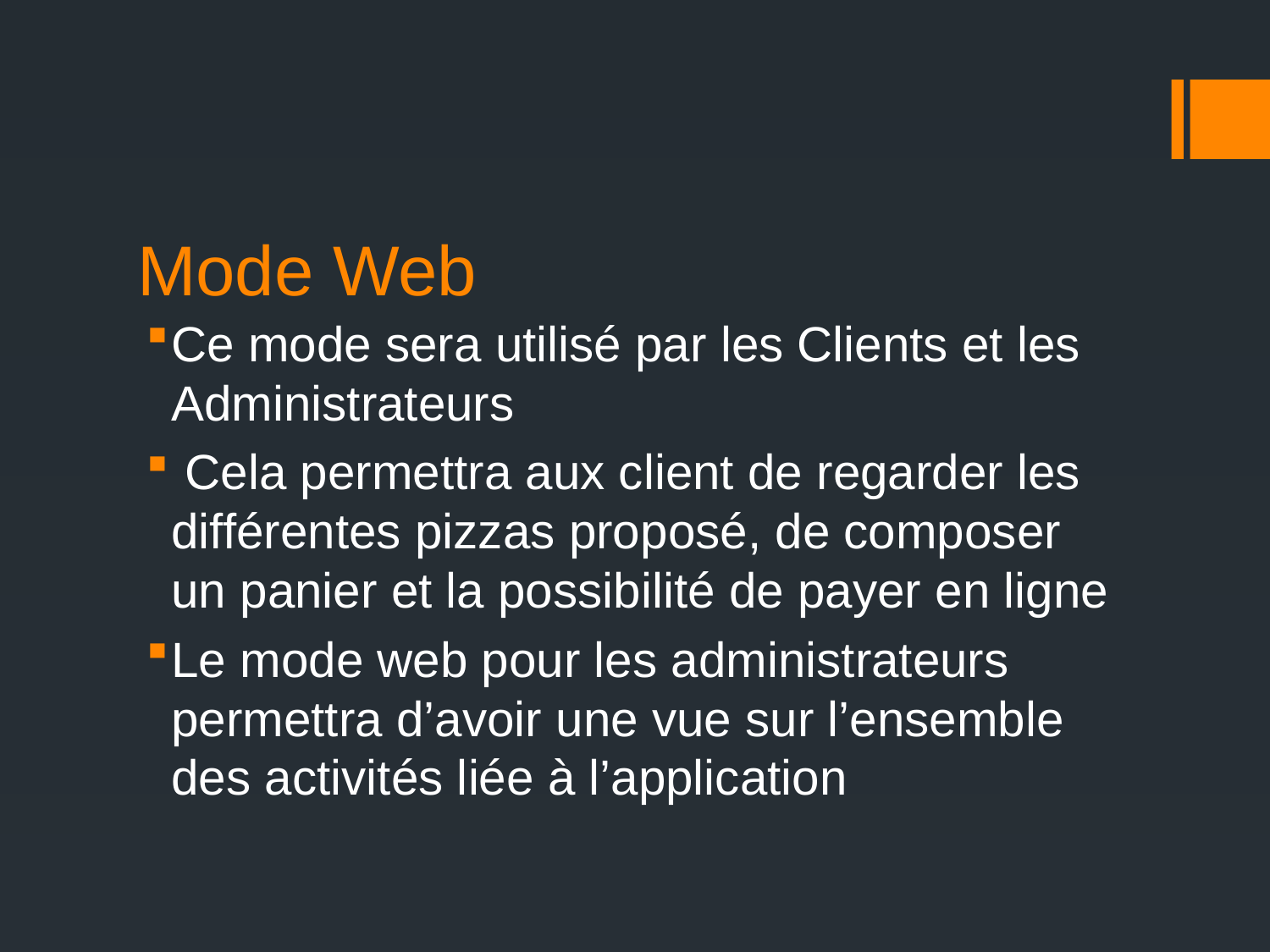

# Mode Web
Ce mode sera utilisé par les Clients et les Administrateurs
 Cela permettra aux client de regarder les différentes pizzas proposé, de composer un panier et la possibilité de payer en ligne
Le mode web pour les administrateurs permettra d’avoir une vue sur l’ensemble des activités liée à l’application